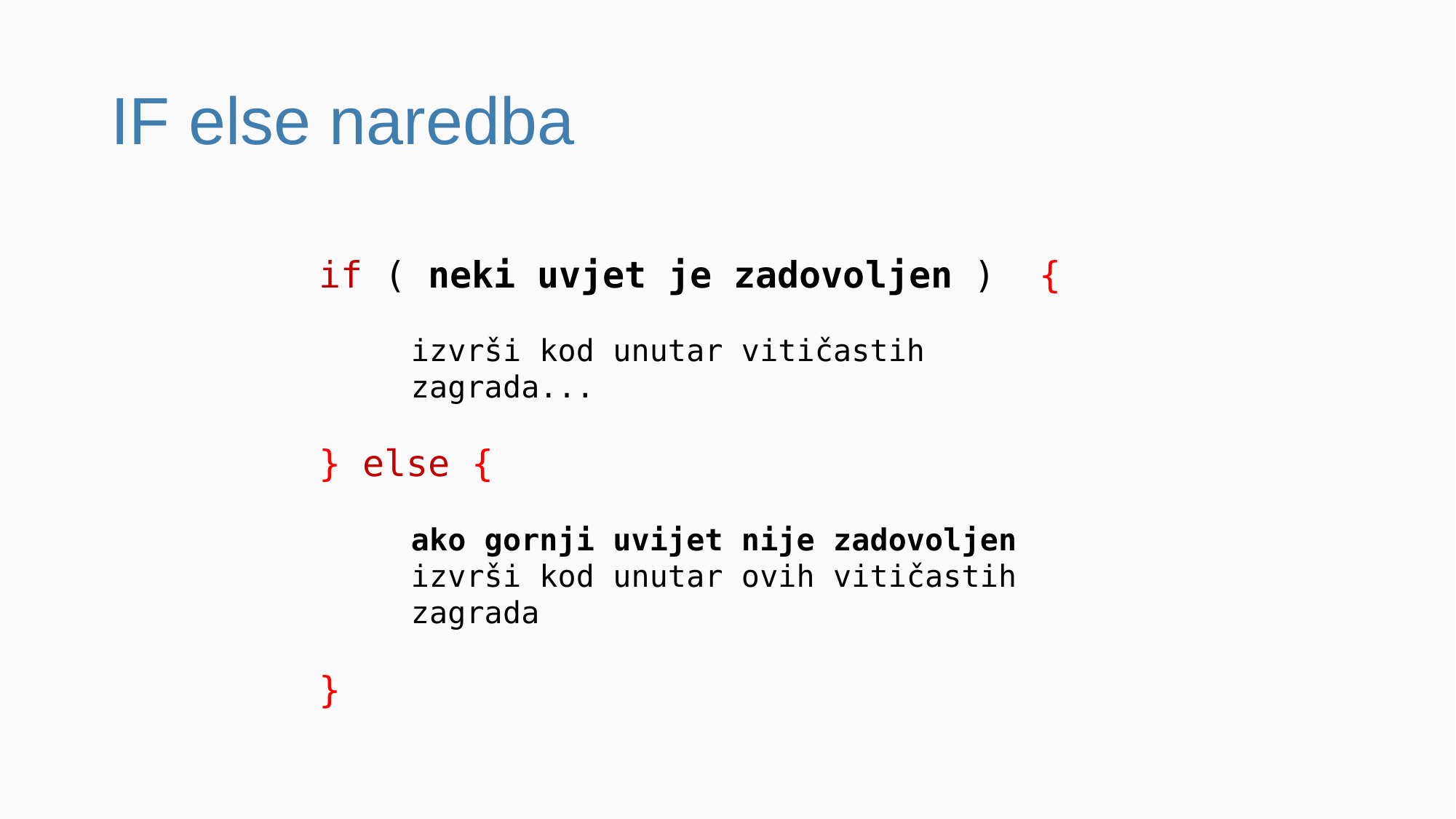

# IF else naredba

if ( neki uvjet je zadovoljen )  {

     izvrši kod unutar vitičastih
     zagrada...

} else {

     ako gornji uvijet nije zadovoljen
     izvrši kod unutar ovih vitičastih
     zagrada

}